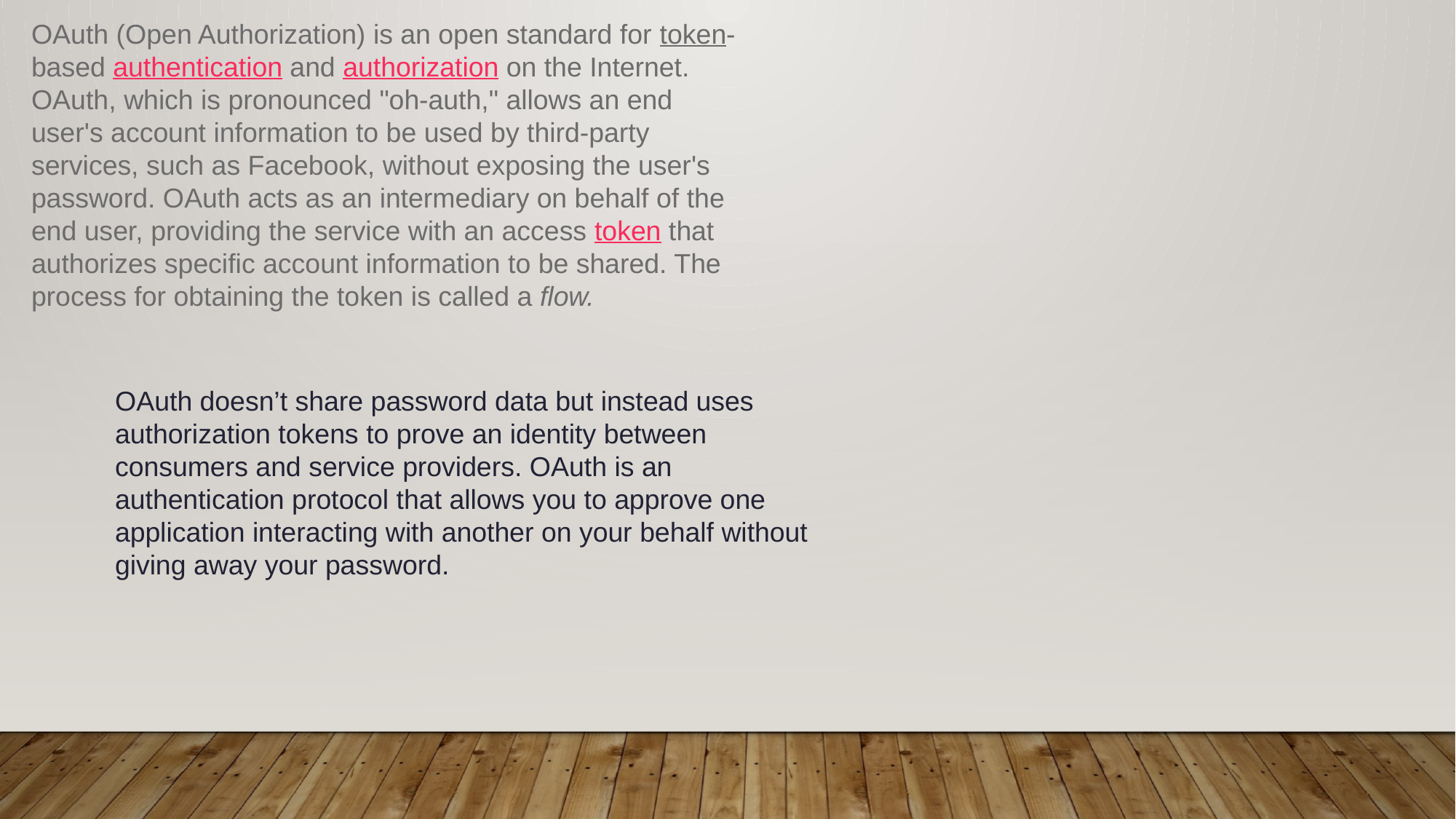

OAuth (Open Authorization) is an open standard for token-based authentication and authorization on the Internet.
OAuth, which is pronounced "oh-auth," allows an end user's account information to be used by third-party services, such as Facebook, without exposing the user's password. OAuth acts as an intermediary on behalf of the end user, providing the service with an access token that authorizes specific account information to be shared. The process for obtaining the token is called a flow.
OAuth doesn’t share password data but instead uses authorization tokens to prove an identity between consumers and service providers. OAuth is an authentication protocol that allows you to approve one application interacting with another on your behalf without giving away your password.